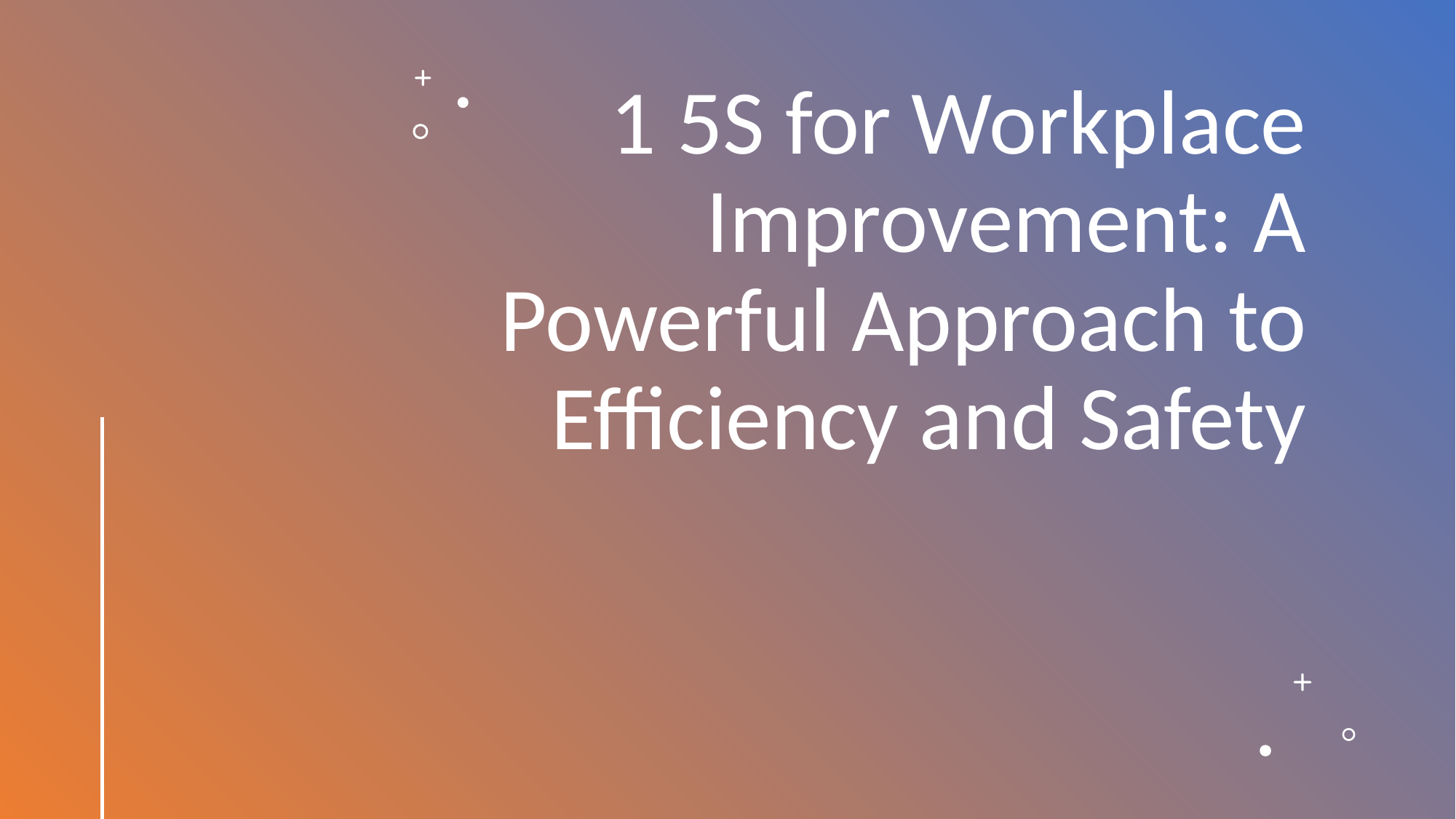

# 1 5S for Workplace Improvement: A Powerful Approach to Efficiency and Safety